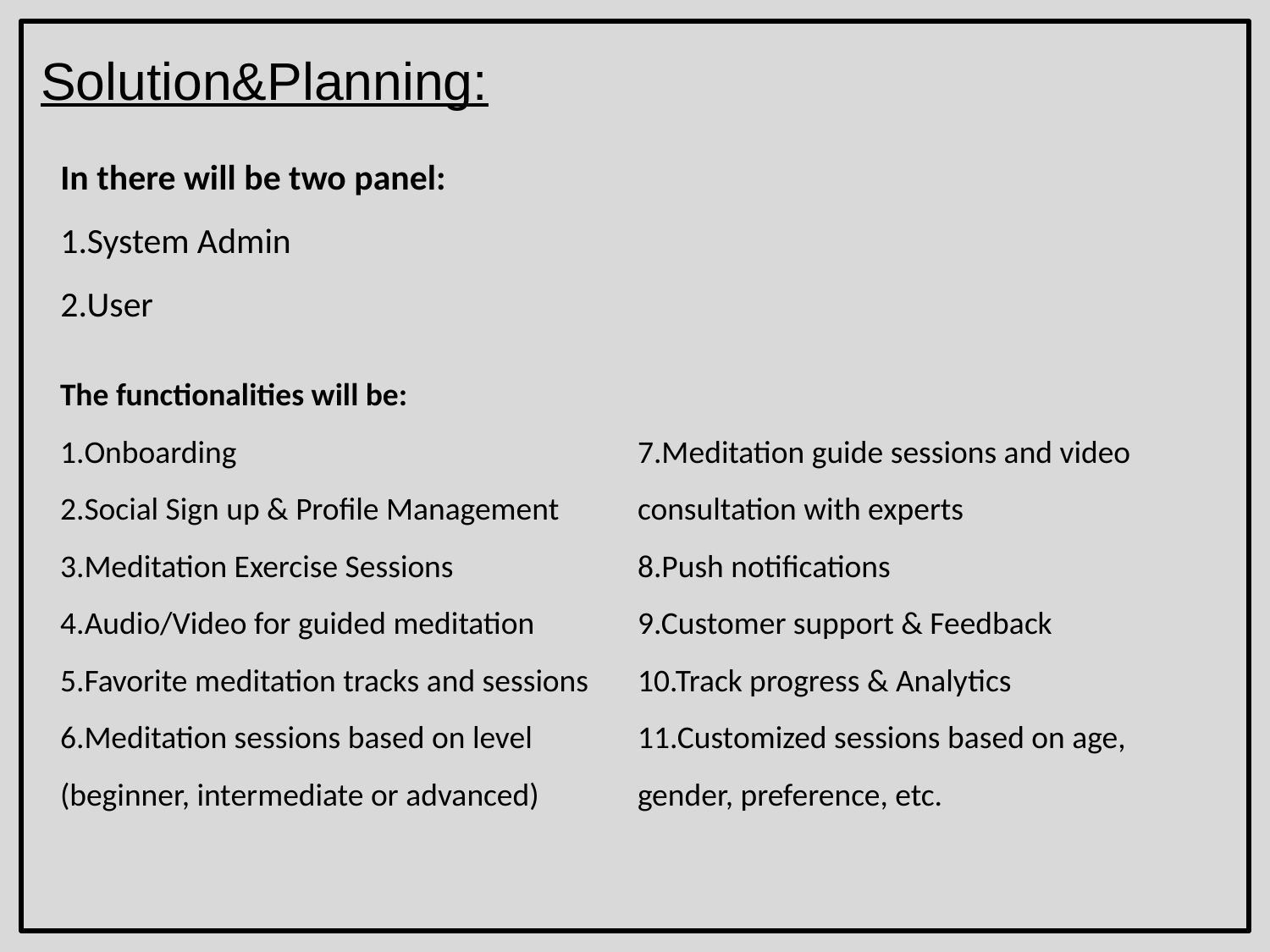

Solution&Planning:

In there will be two panel:
1.System Admin
2.User
The functionalities will be:
1.Onboarding
2.Social Sign up & Profile Management
3.Meditation Exercise Sessions
4.Audio/Video for guided meditation
5.Favorite meditation tracks and sessions
6.Meditation sessions based on level (beginner, intermediate or advanced)
7.Meditation guide sessions and video consultation with experts
8.Push notifications
9.Customer support & Feedback
10.Track progress & Analytics
11.Customized sessions based on age, gender, preference, etc.